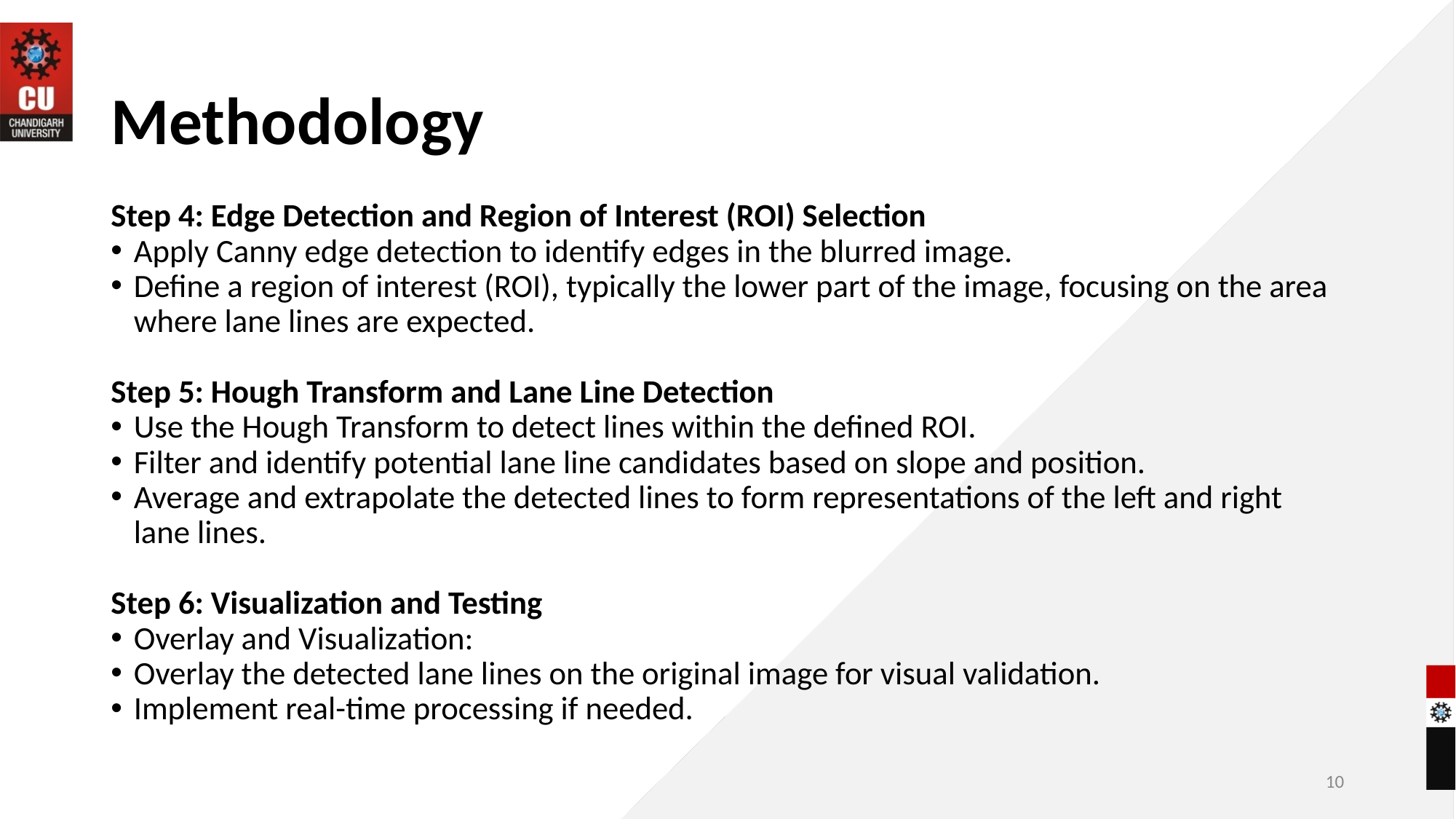

# Methodology
Step 4: Edge Detection and Region of Interest (ROI) Selection
Apply Canny edge detection to identify edges in the blurred image.
Define a region of interest (ROI), typically the lower part of the image, focusing on the area where lane lines are expected.

Step 5: Hough Transform and Lane Line Detection
Use the Hough Transform to detect lines within the defined ROI.
Filter and identify potential lane line candidates based on slope and position.
Average and extrapolate the detected lines to form representations of the left and right lane lines.

Step 6: Visualization and Testing
Overlay and Visualization:
Overlay the detected lane lines on the original image for visual validation.
Implement real-time processing if needed.
10